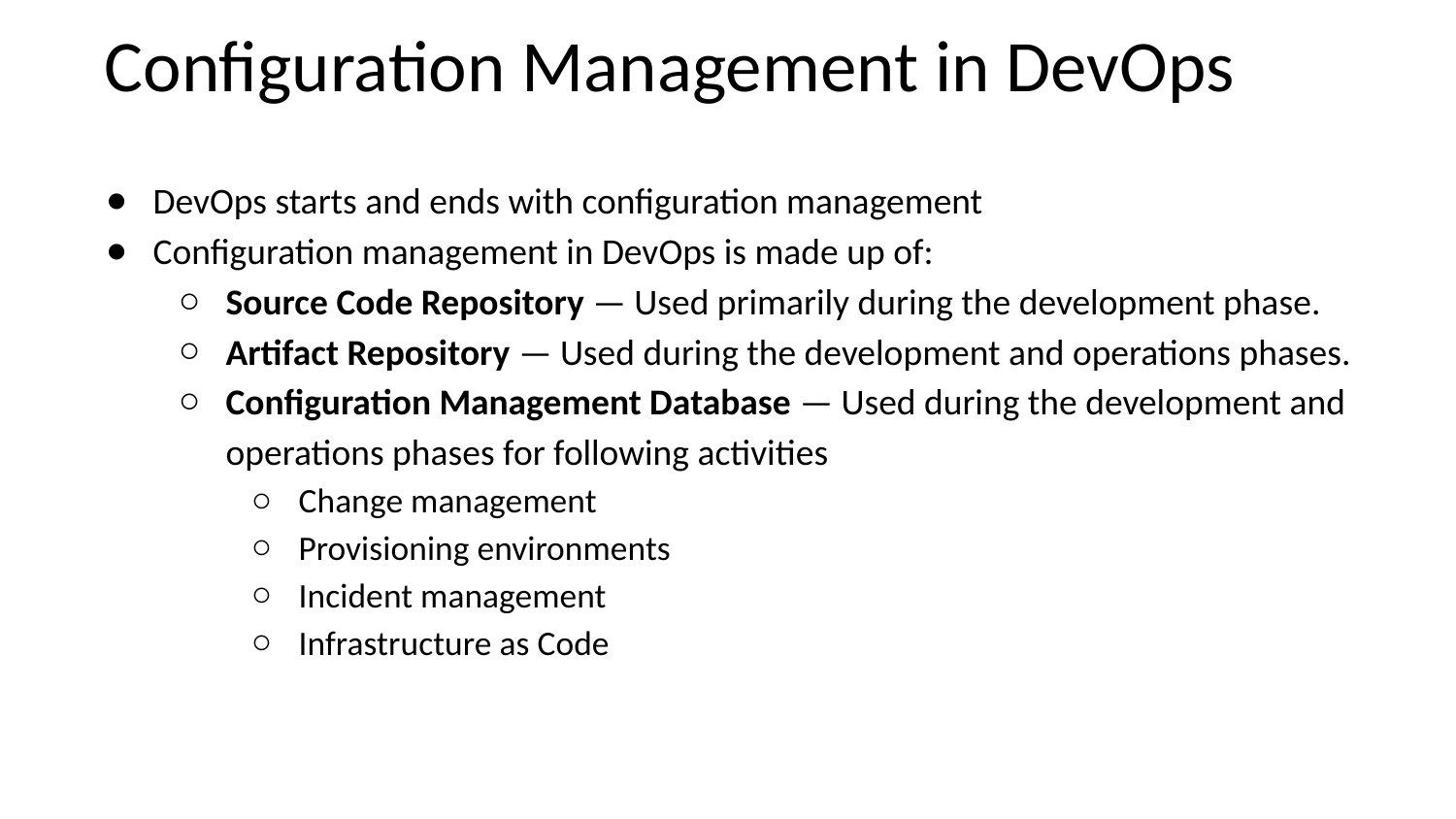

# Configuration Management in DevOps
DevOps starts and ends with configuration management
Configuration management in DevOps is made up of:
Source Code Repository — Used primarily during the development phase.
Artifact Repository — Used during the development and operations phases.
Configuration Management Database — Used during the development and operations phases for following activities
Change management
Provisioning environments
Incident management
Infrastructure as Code